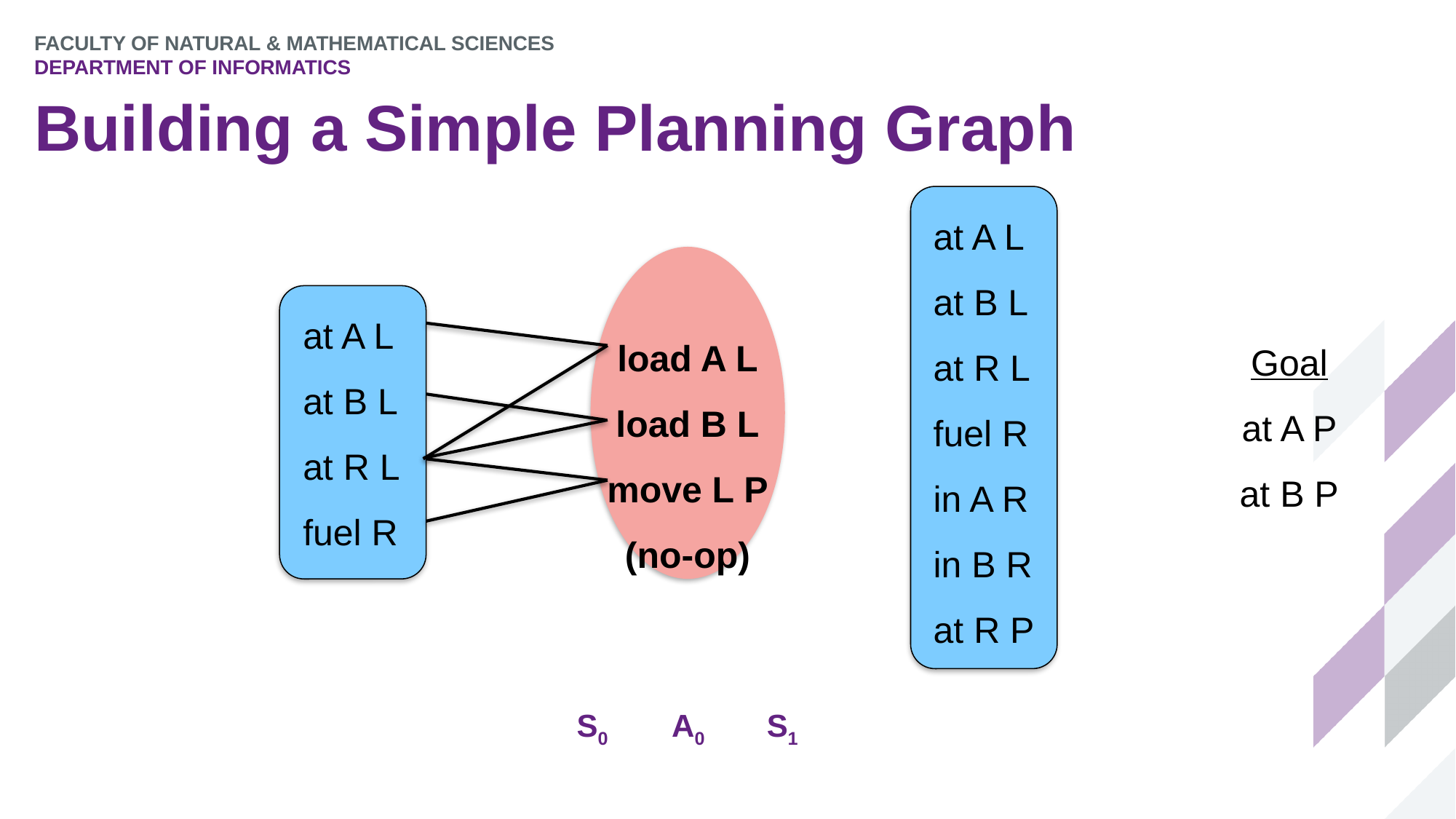

# Building a Simple Planning Graph

at A L
at B L
at R L
fuel R
in A R
in B R
at R P

load A L
load B L
move L P
(no-op)

at A L
at B L
at R L
fuel R
Goal
at A P
at B P
S0										A0										S1